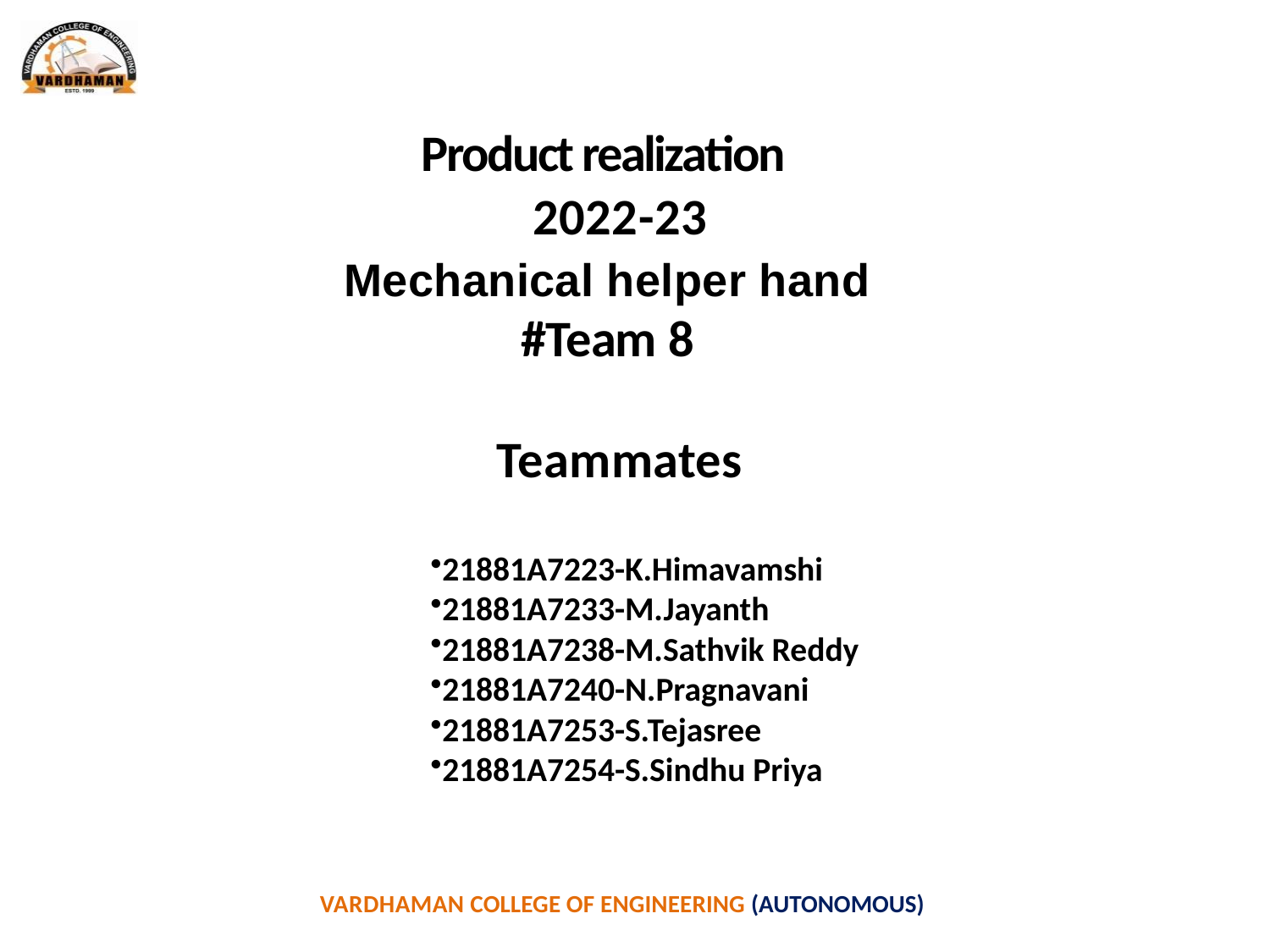

Product realization
  2022-23
Mechanical helper hand
#Team 8

  Teammates
21881A7223-K.Himavamshi​
21881A7233-M.Jayanth​
21881A7238-M.Sathvik Reddy​
21881A7240-N.Pragnavani​
21881A7253-S.Tejasree​
21881A7254-S.Sindhu Priya
VARDHAMAN COLLEGE OF ENGINEERING (AUTONOMOUS)